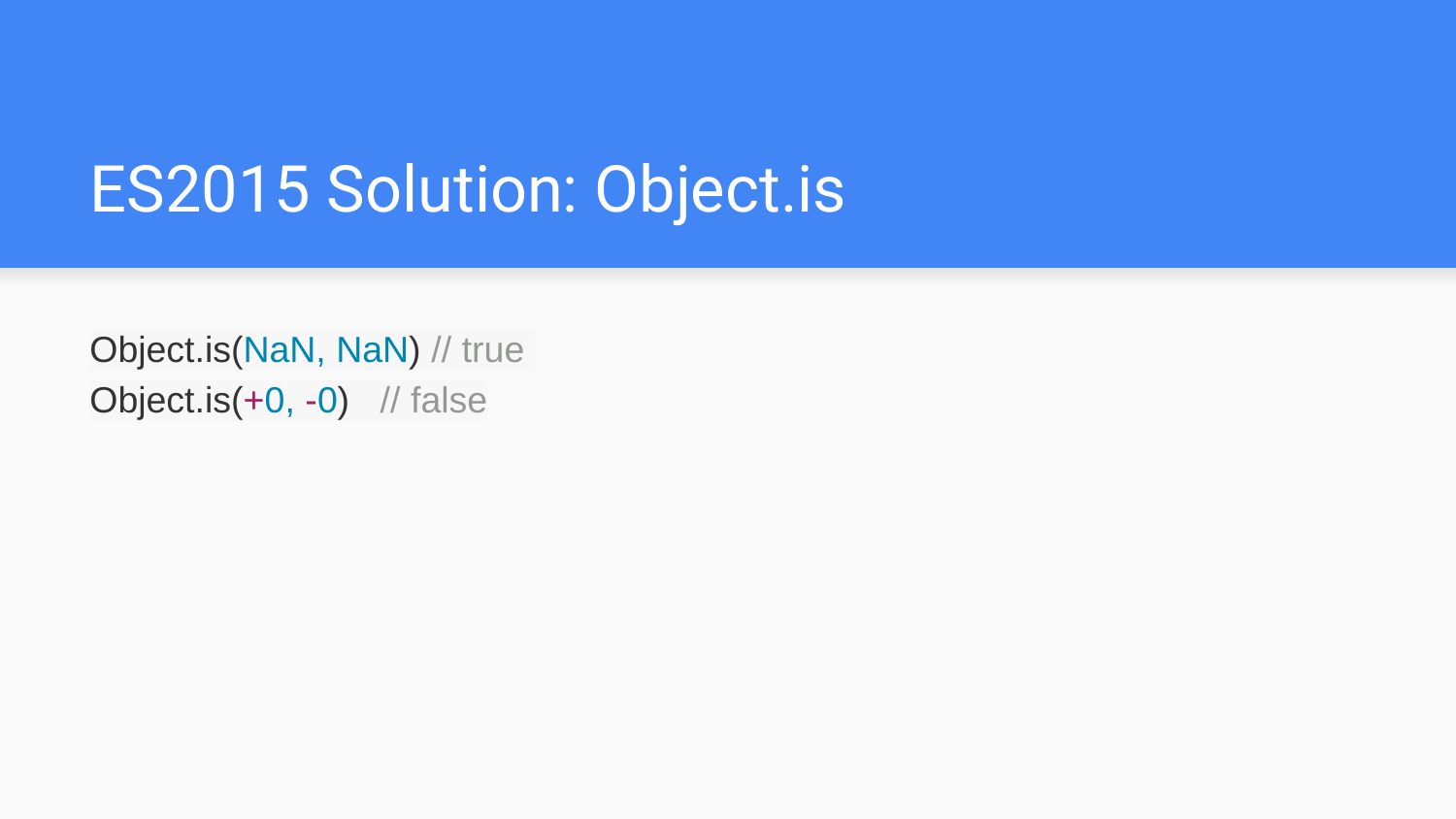

# ES2015 Solution: Object.is
Object.is(NaN, NaN) // true
Object.is(+0, -0)   // false